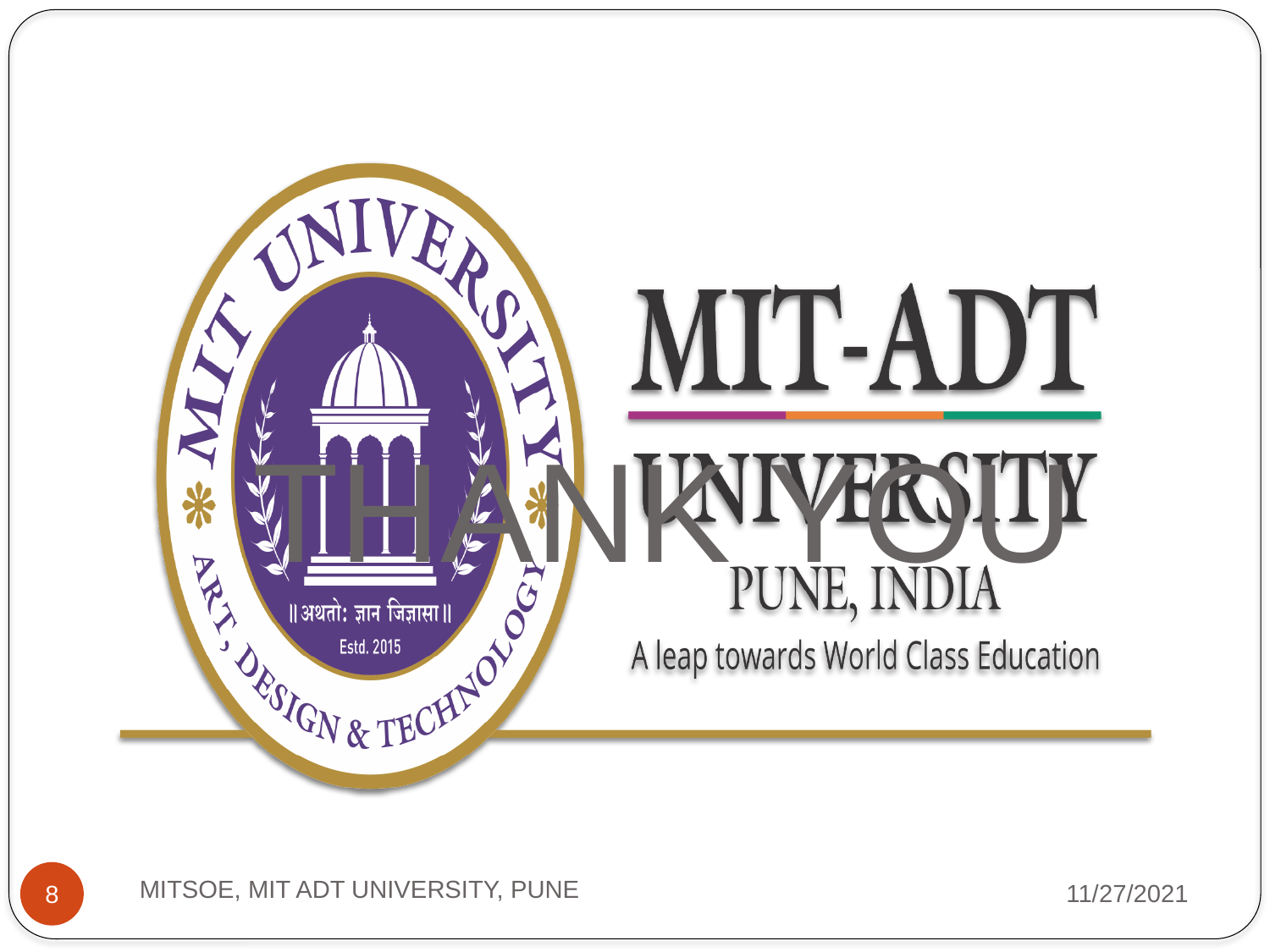

# THANK YOU
MITSOE, MIT ADT UNIVERSITY, PUNE
11/27/2021
8